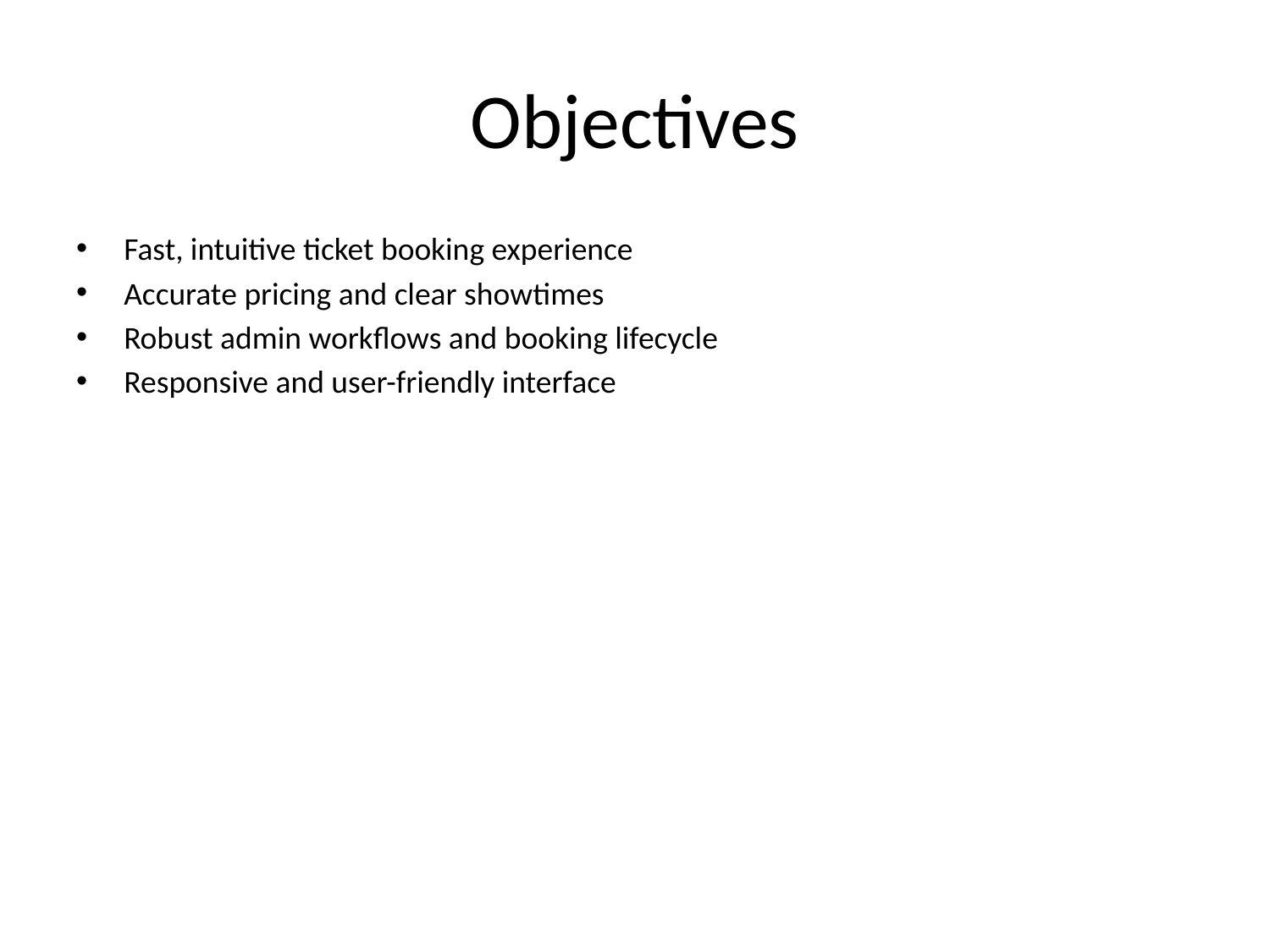

# Objectives
Fast, intuitive ticket booking experience
Accurate pricing and clear showtimes
Robust admin workflows and booking lifecycle
Responsive and user-friendly interface